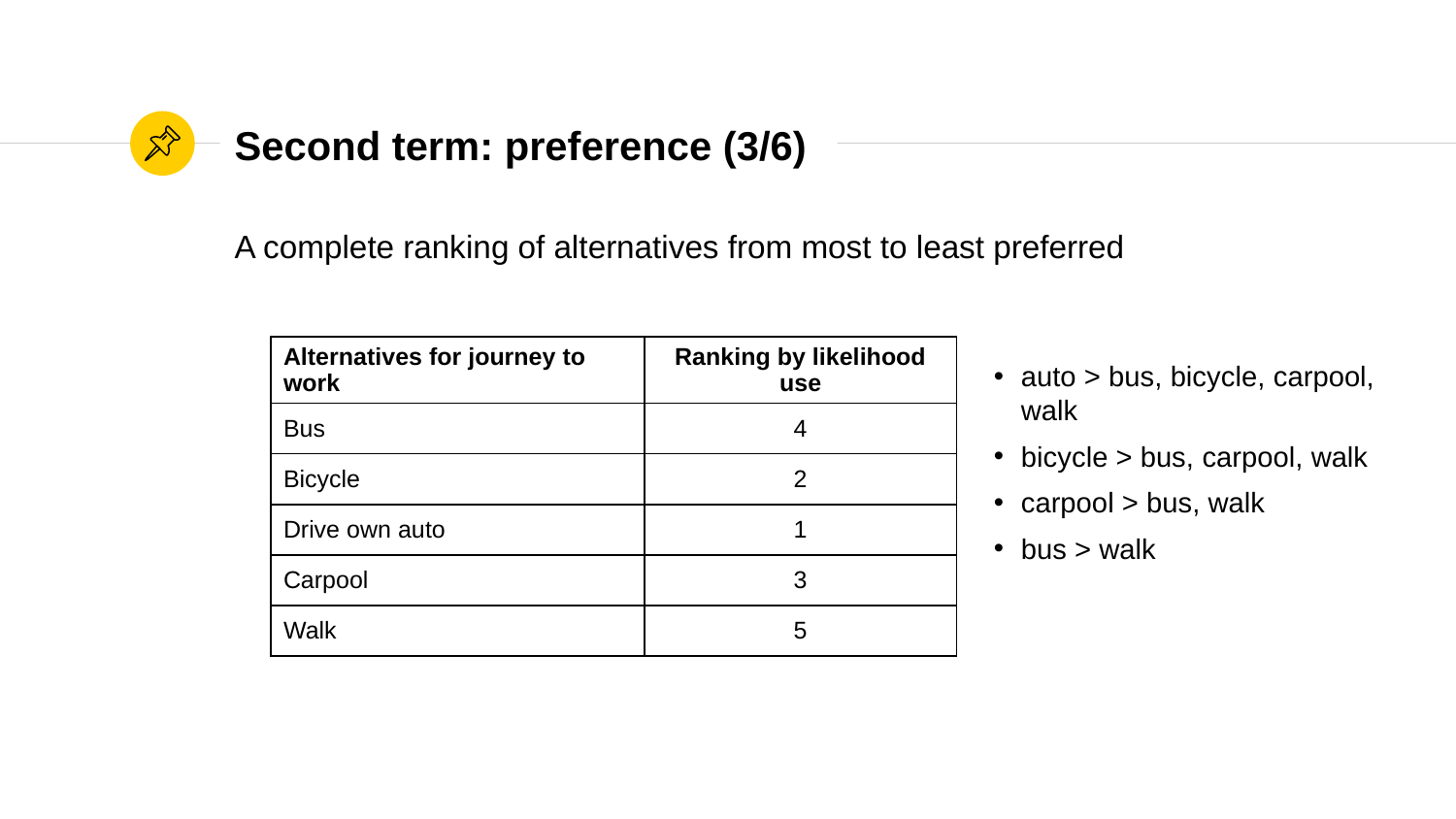

# Second term: preference (3/6)
A complete ranking of alternatives from most to least preferred
| Alternatives for journey to work | Ranking by likelihood use |
| --- | --- |
| Bus | 4 |
| Bicycle | 2 |
| Drive own auto | 1 |
| Carpool | 3 |
| Walk | 5 |
auto > bus, bicycle, carpool, walk
bicycle > bus, carpool, walk
carpool > bus, walk
bus > walk